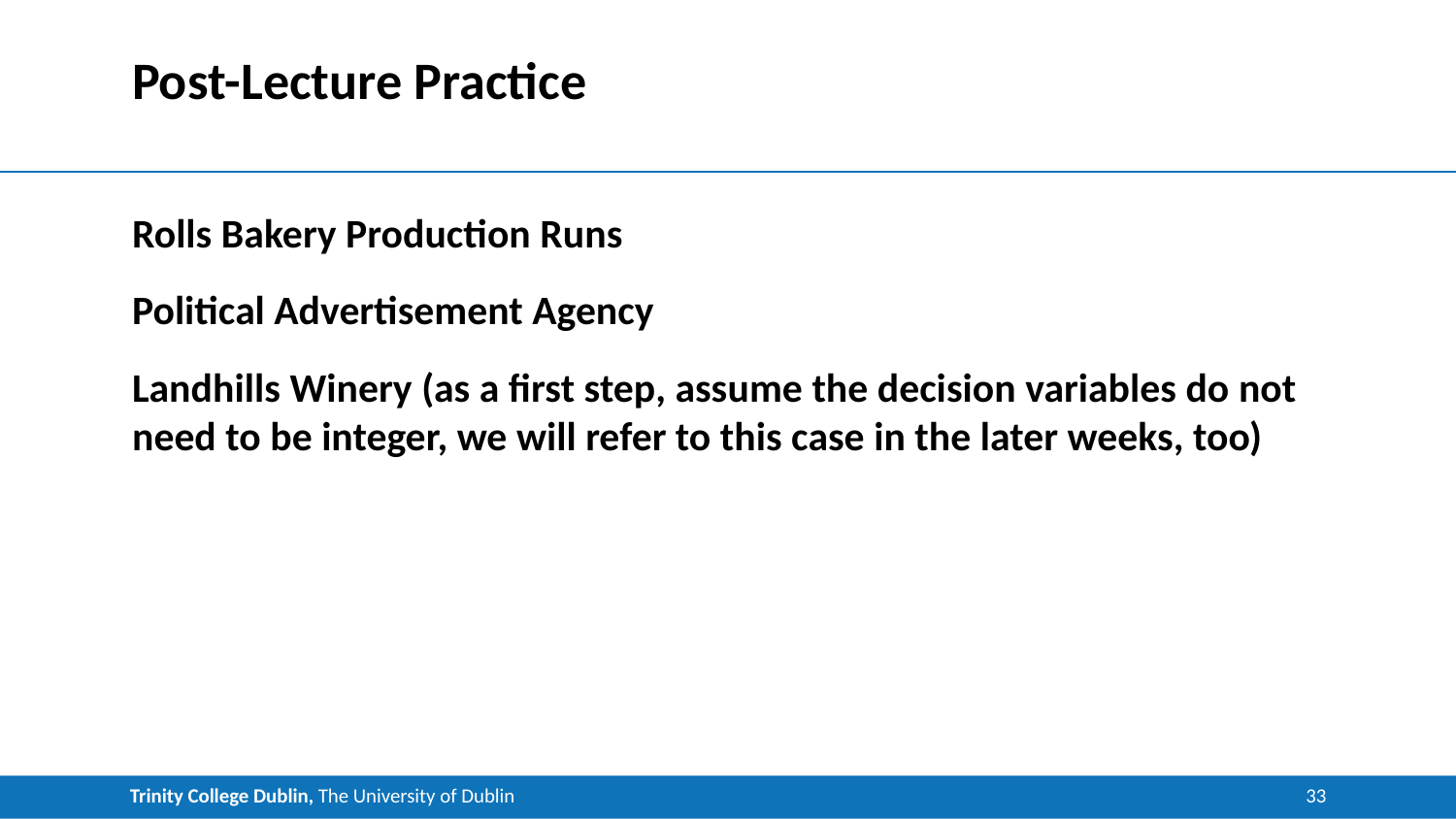

# Post-Lecture Practice
Rolls Bakery Production Runs
Political Advertisement Agency
Landhills Winery (as a first step, assume the decision variables do not need to be integer, we will refer to this case in the later weeks, too)
33